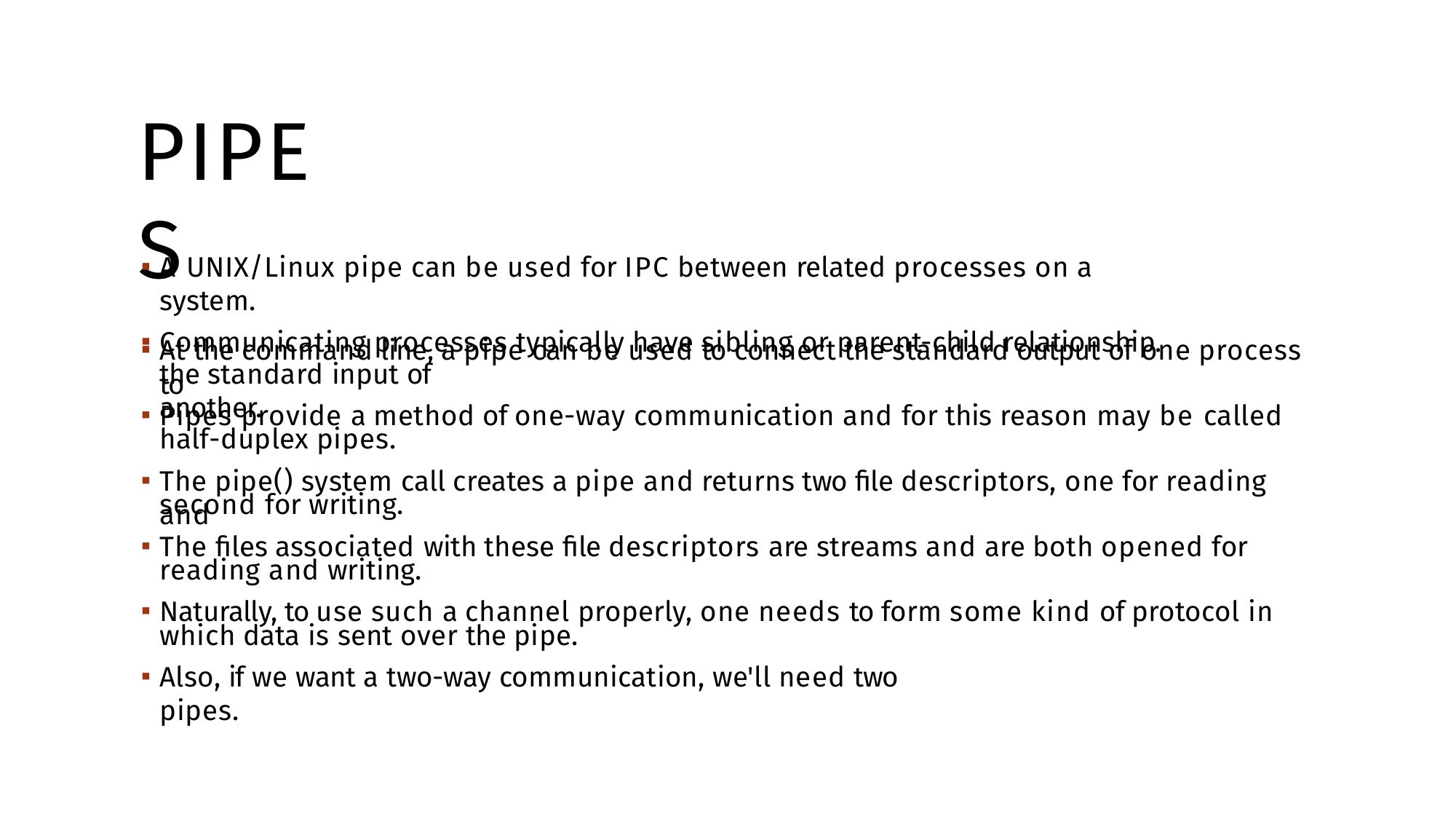

# PIPES
A UNIX/Linux pipe can be used for IPC between related processes on a system.
Communicating processes typically have sibling or parent-child relationship.
At the command line, a pipe can be used to connect the standard output of one process to
the standard input of another.
Pipes provide a method of one-way communication and for this reason may be called
half-duplex pipes.
The pipe() system call creates a pipe and returns two file descriptors, one for reading and
second for writing.
The files associated with these file descriptors are streams and are both opened for
reading and writing.
Naturally, to use such a channel properly, one needs to form some kind of protocol in
which data is sent over the pipe.
Also, if we want a two-way communication, we'll need two pipes.